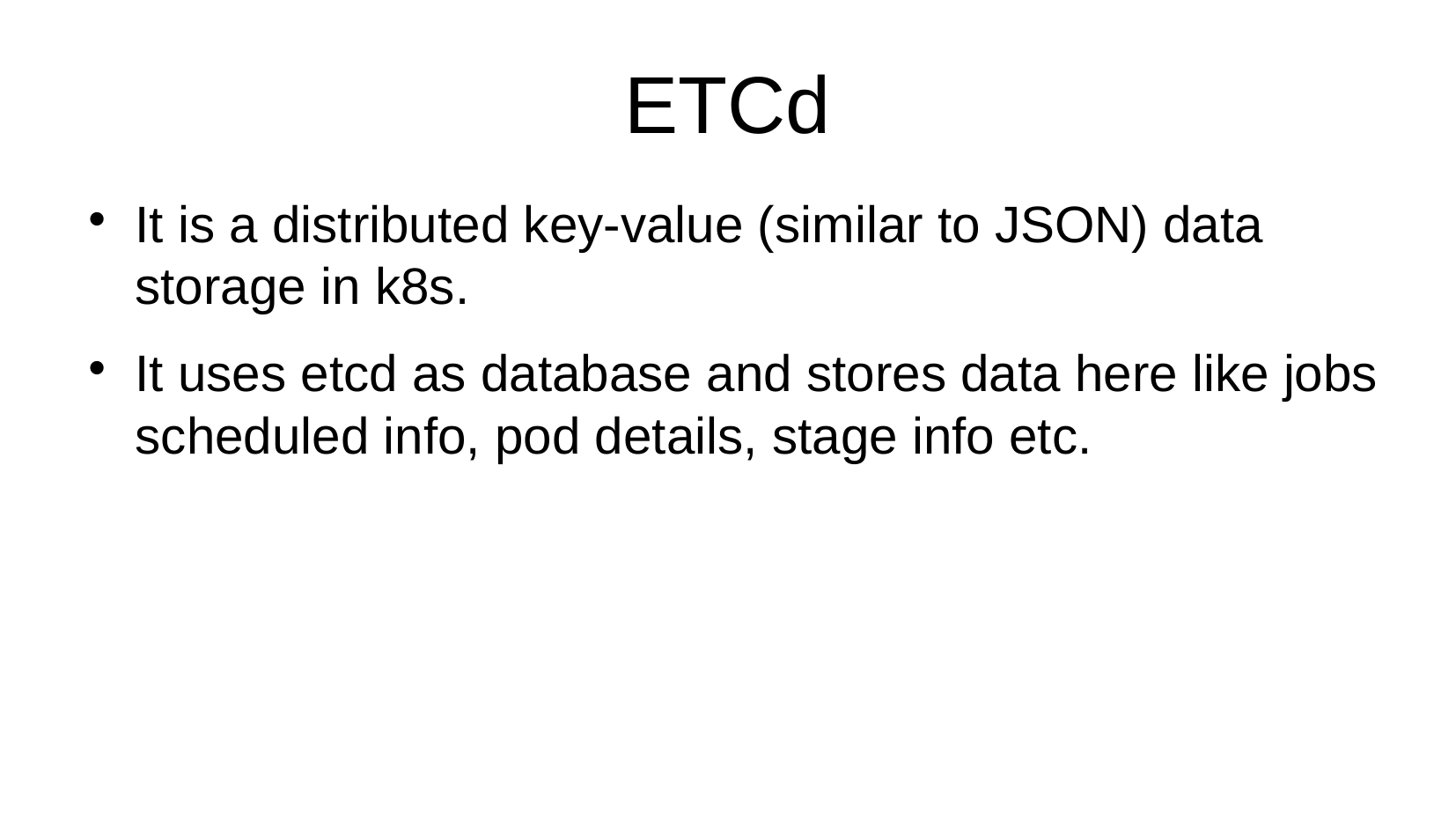

ETCd
It is a distributed key-value (similar to JSON) data storage in k8s.
It uses etcd as database and stores data here like jobs scheduled info, pod details, stage info etc.